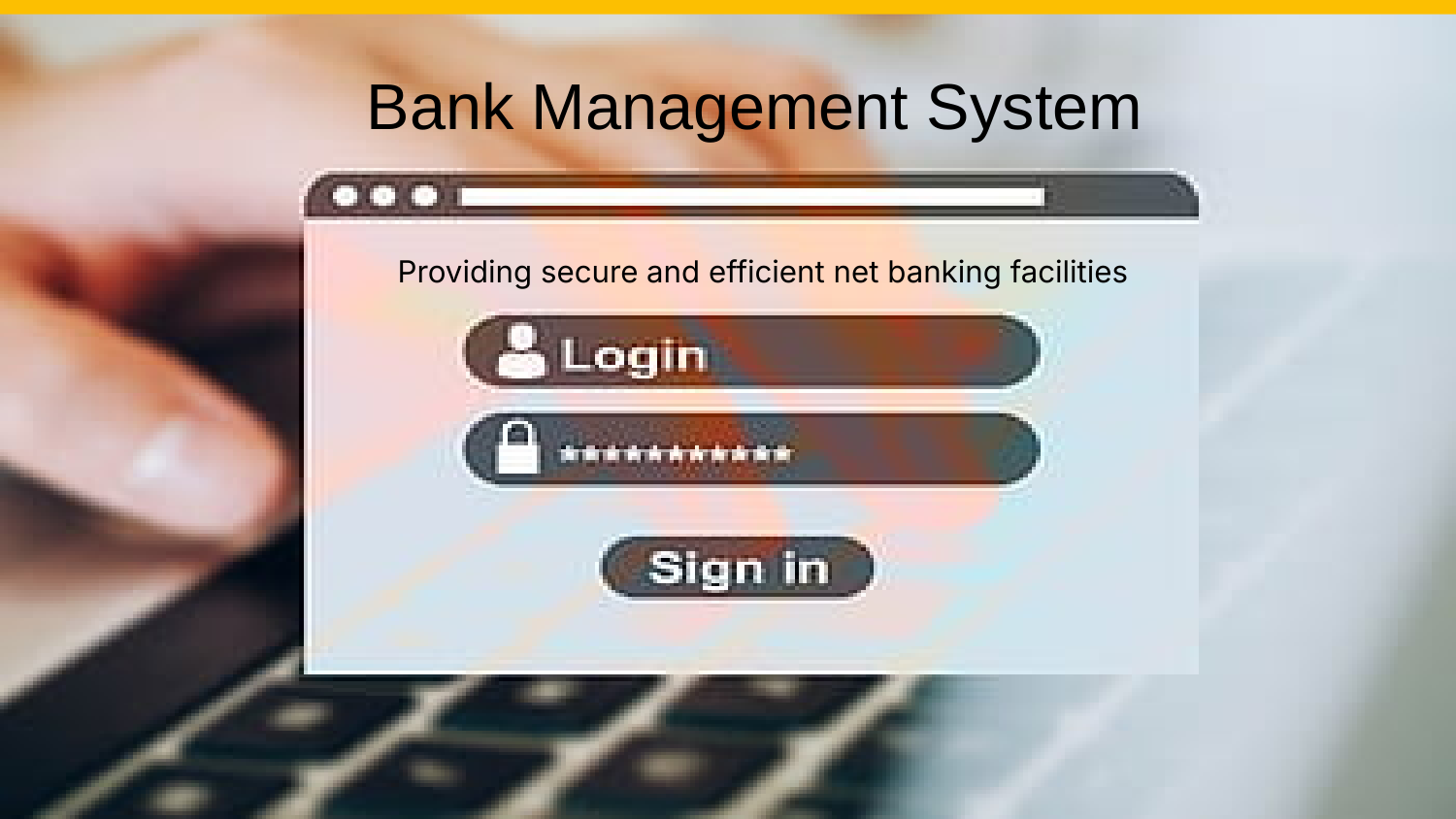

# Bank Management System
Providing secure and efficient net banking facilities